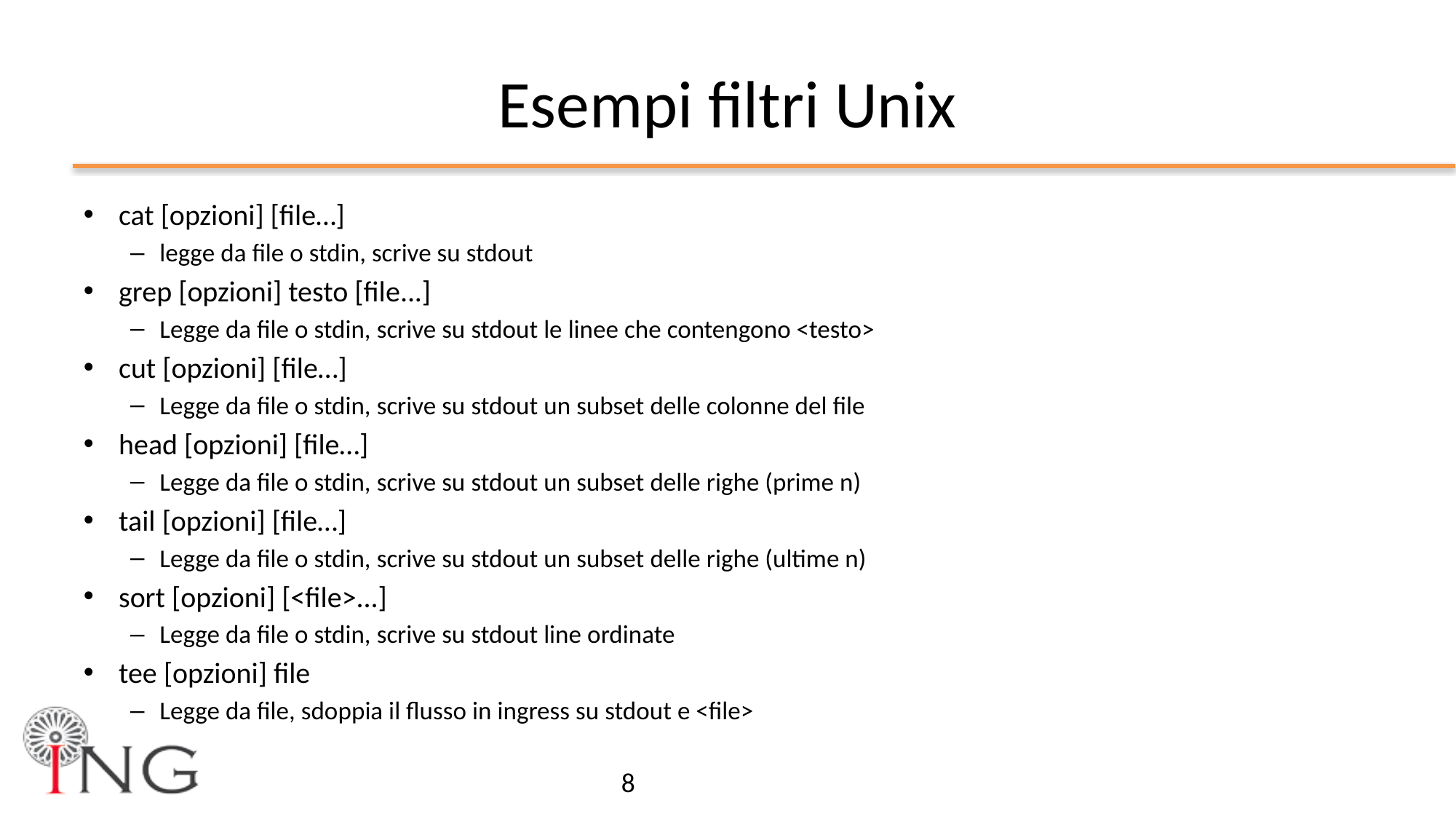

# Esempi filtri Unix
cat [opzioni] [file…]
legge da file o stdin, scrive su stdout
grep [opzioni] testo [file...]
Legge da file o stdin, scrive su stdout le linee che contengono <testo>
cut [opzioni] [file…]
Legge da file o stdin, scrive su stdout un subset delle colonne del file
head [opzioni] [file…]
Legge da file o stdin, scrive su stdout un subset delle righe (prime n)
tail [opzioni] [file…]
Legge da file o stdin, scrive su stdout un subset delle righe (ultime n)
sort [opzioni] [<file>...]
Legge da file o stdin, scrive su stdout line ordinate
tee [opzioni] file
Legge da file, sdoppia il flusso in ingress su stdout e <file>
8